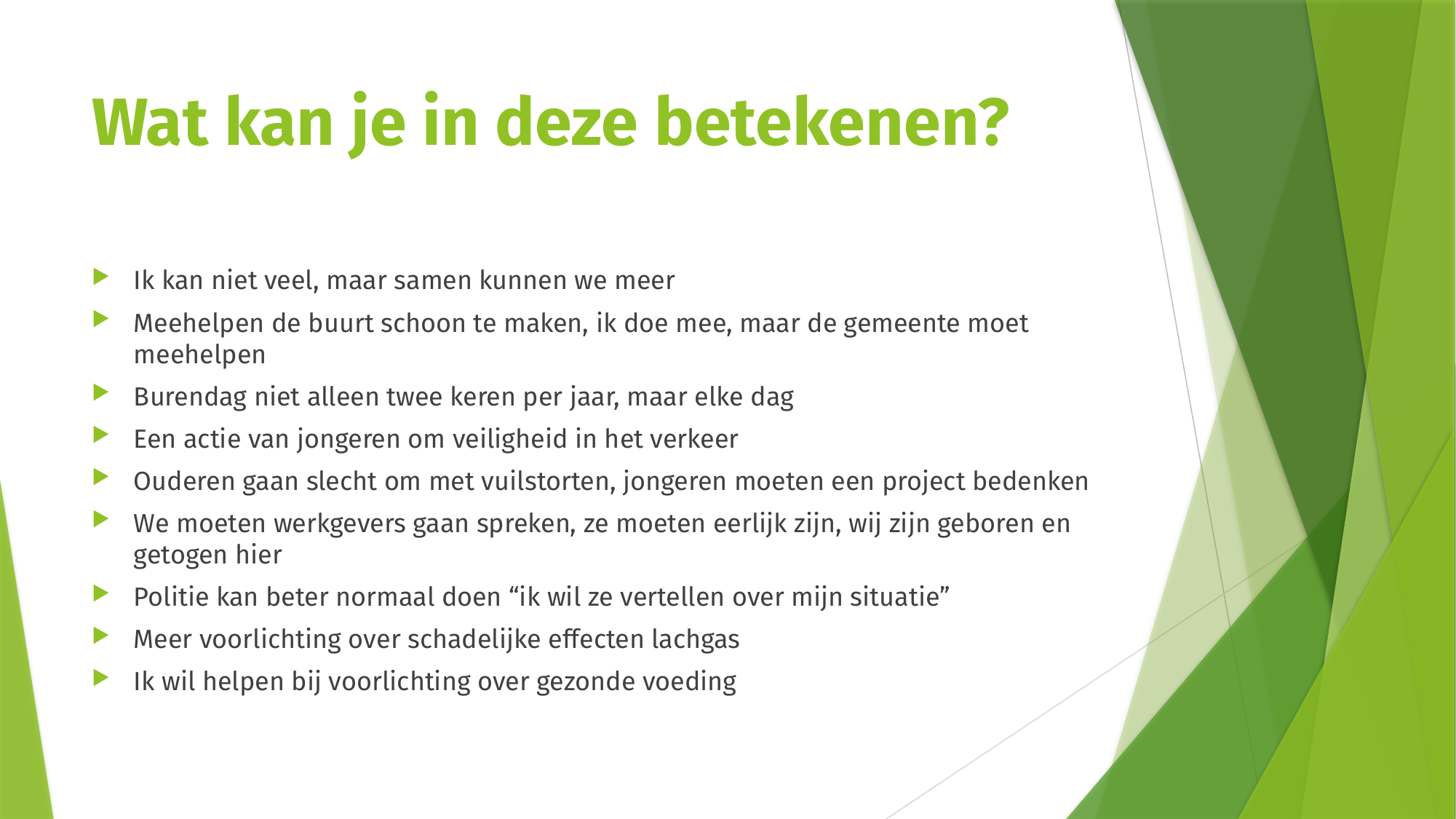

# Wat kan je in deze betekenen?
Ik kan niet veel, maar samen kunnen we meer
Meehelpen de buurt schoon te maken, ik doe mee, maar de gemeente moet meehelpen
Burendag niet alleen twee keren per jaar, maar elke dag
Een actie van jongeren om veiligheid in het verkeer
Ouderen gaan slecht om met vuilstorten, jongeren moeten een project bedenken
We moeten werkgevers gaan spreken, ze moeten eerlijk zijn, wij zijn geboren en getogen hier
Politie kan beter normaal doen “ik wil ze vertellen over mijn situatie”
Meer voorlichting over schadelijke effecten lachgas
Ik wil helpen bij voorlichting over gezonde voeding